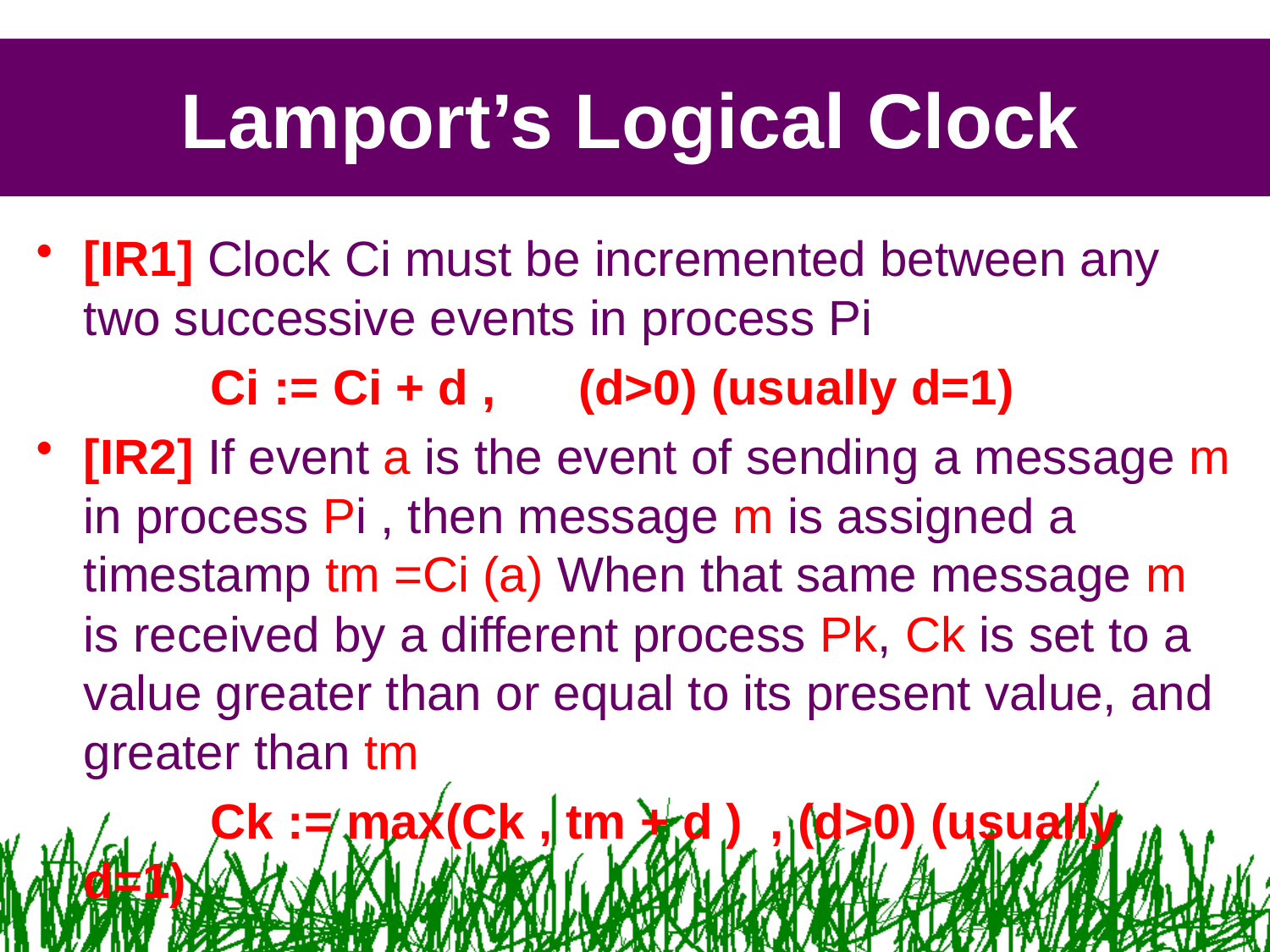

# Lamport’s Logical Clock
[IR1] Clock Ci must be incremented between any two successive events in process Pi
		Ci := Ci + d ,      (d>0) (usually d=1)
[IR2] If event a is the event of sending a message m in process Pi , then message m is assigned a timestamp tm =Ci (a) When that same message m is received by a different process Pk, Ck is set to a value greater than or equal to its present value, and greater than tm
		Ck := max(Ck , tm + d )  , (d>0) (usually d=1)